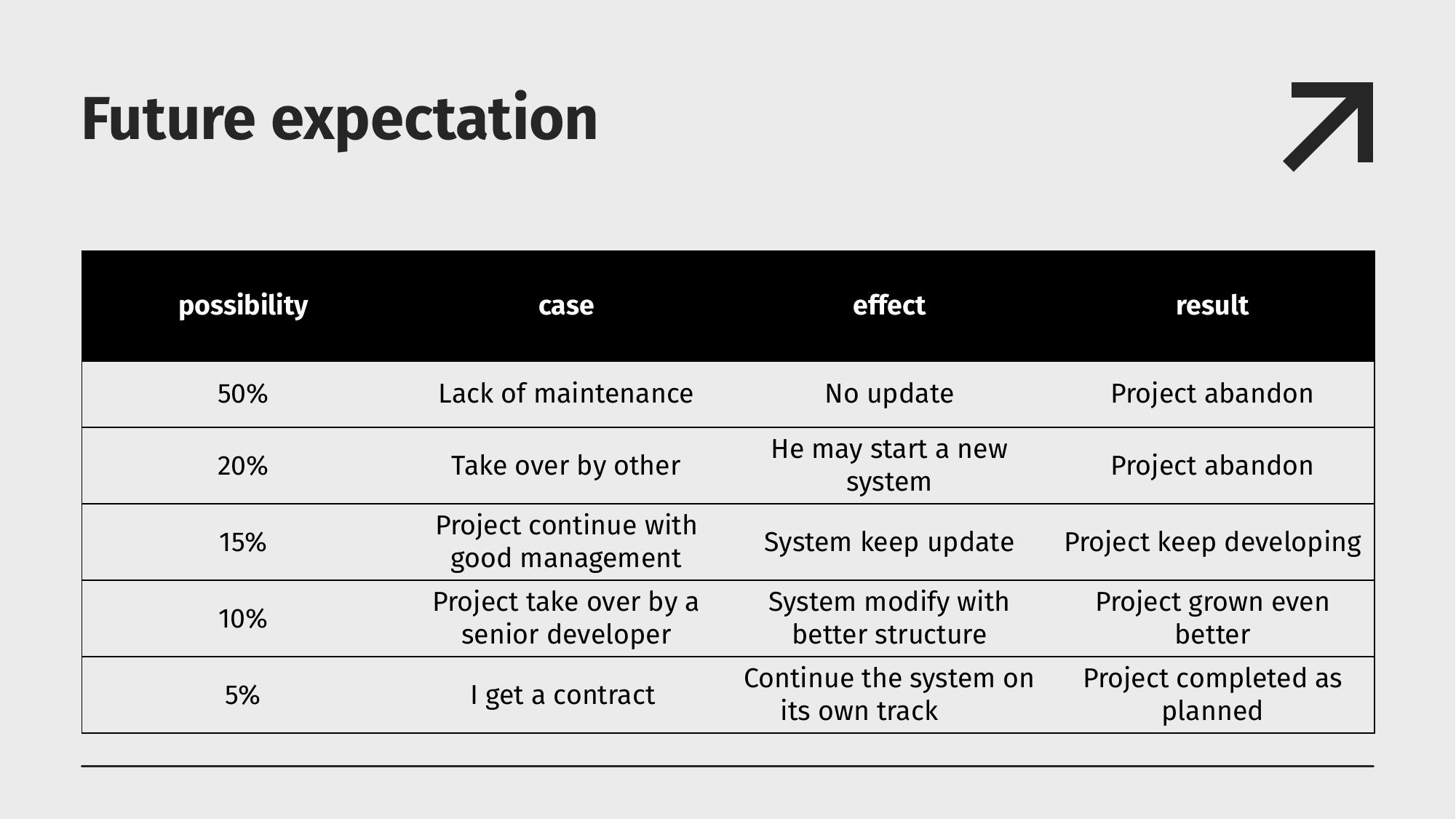

# Future expectation
| possibility | case | effect | result |
| --- | --- | --- | --- |
| 50% | Lack of maintenance | No update | Project abandon |
| 20% | Take over by other | He may start a new system | Project abandon |
| 15% | Project continue with good management | System keep update | Project keep developing |
| 10% | Project take over by a senior developer | System modify with better structure | Project grown even better |
| 5% | I get a contract | Continue the system on its own track | Project completed as planned |